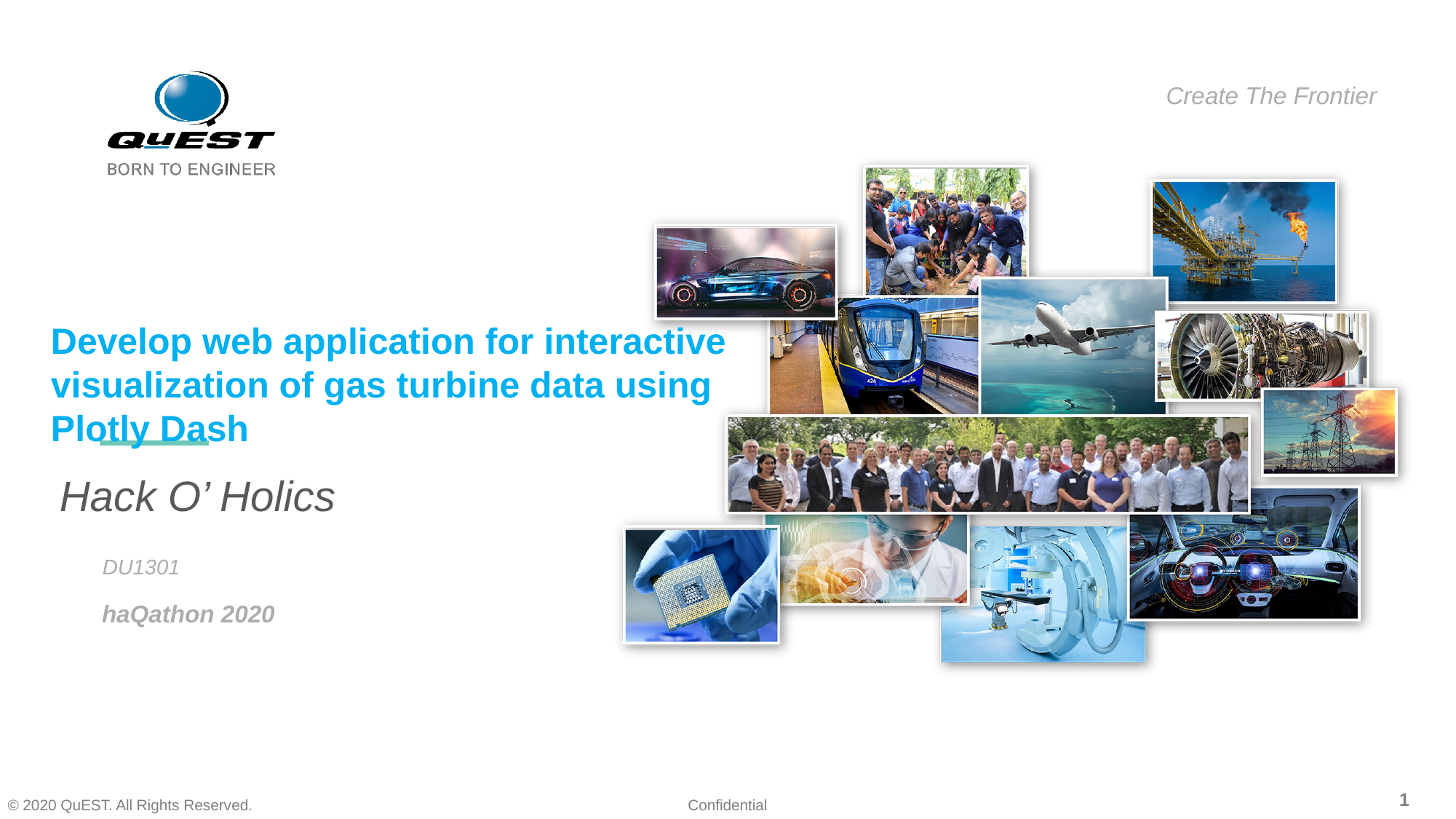

# Develop web application for interactive visualization of gas turbine data using Plotly Dash
Hack O’ Holics
DU1301
haQathon 2020
Global Product Engineering and Lifecycle Services Company